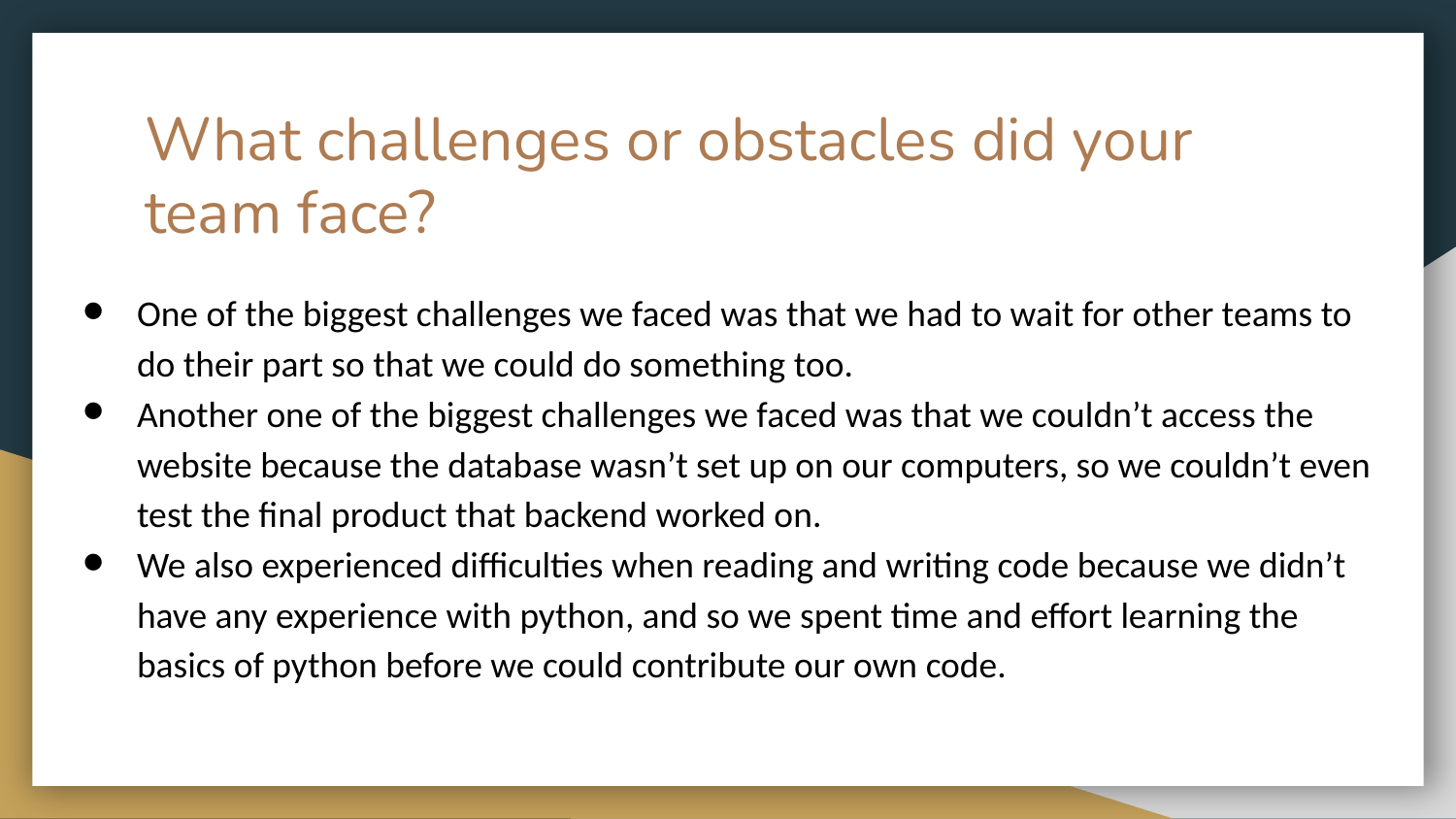

# What challenges or obstacles did your team face?
One of the biggest challenges we faced was that we had to wait for other teams to do their part so that we could do something too.
Another one of the biggest challenges we faced was that we couldn’t access the website because the database wasn’t set up on our computers, so we couldn’t even test the final product that backend worked on.
We also experienced difficulties when reading and writing code because we didn’t have any experience with python, and so we spent time and effort learning the basics of python before we could contribute our own code.